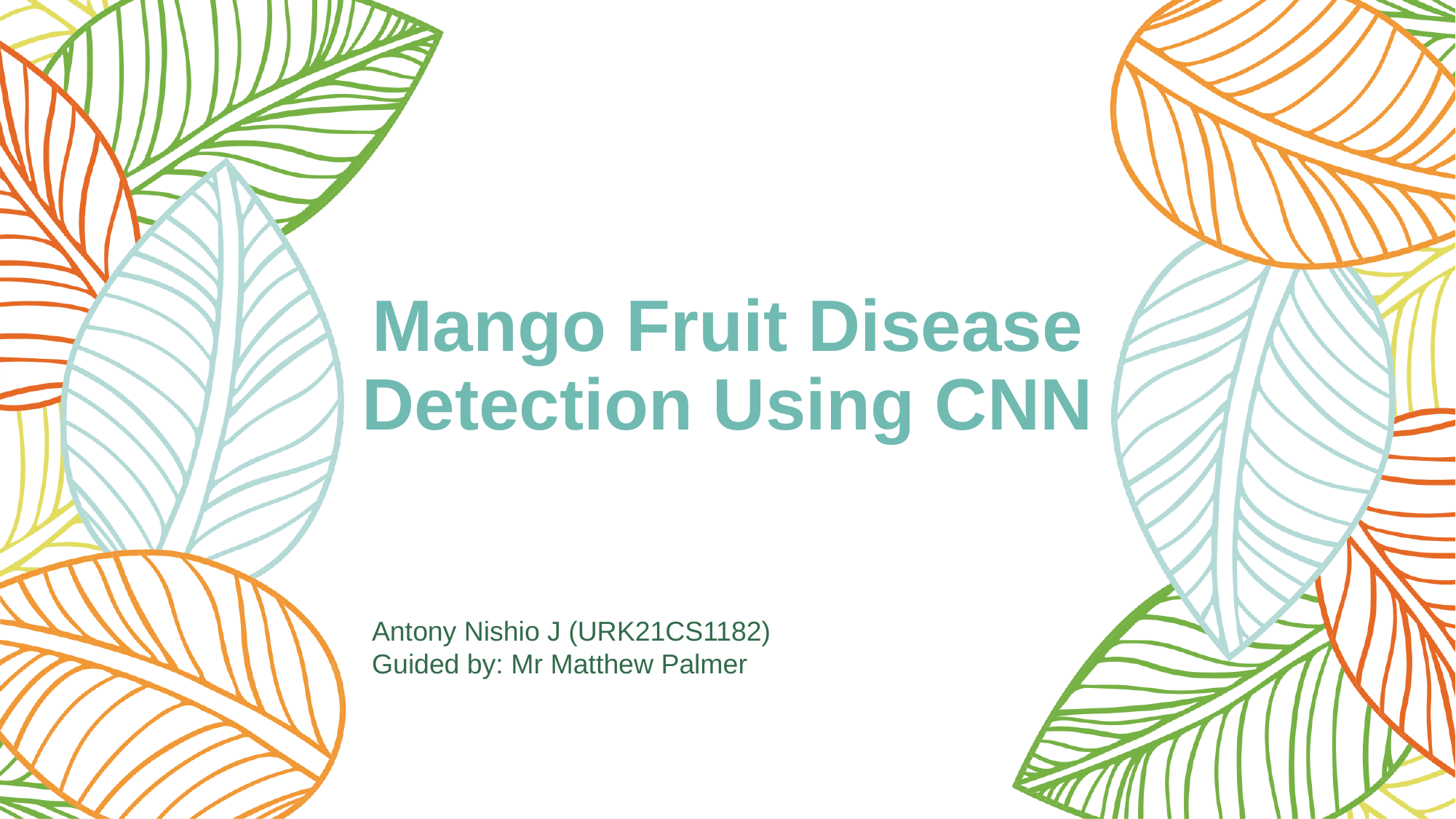

# Mango Fruit Disease Detection Using CNN
Antony Nishio J (URK21CS1182)
Guided by: Mr Matthew Palmer